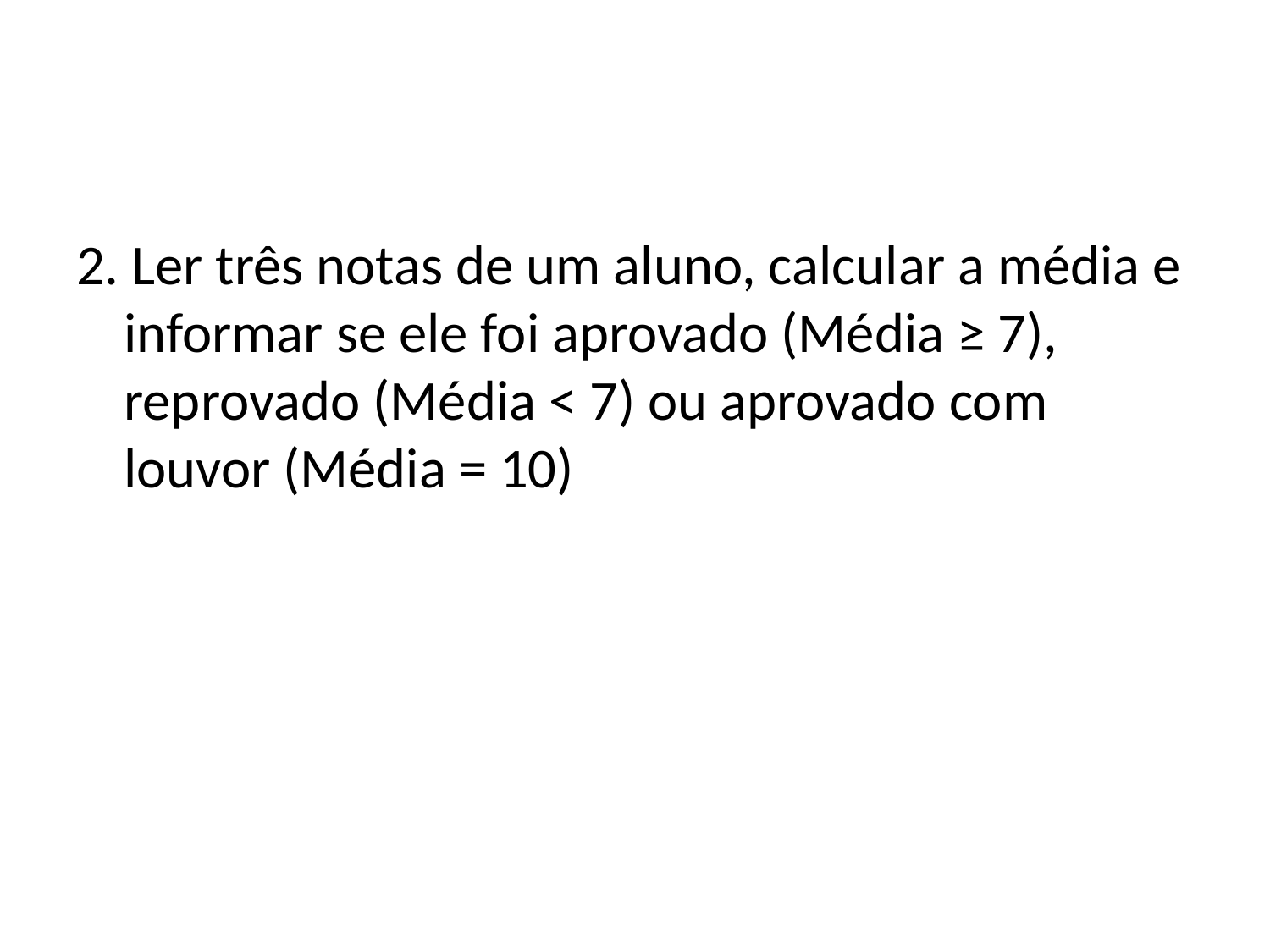

2. Ler três notas de um aluno, calcular a média e informar se ele foi aprovado (Média ≥ 7), reprovado (Média < 7) ou aprovado com louvor (Média = 10)